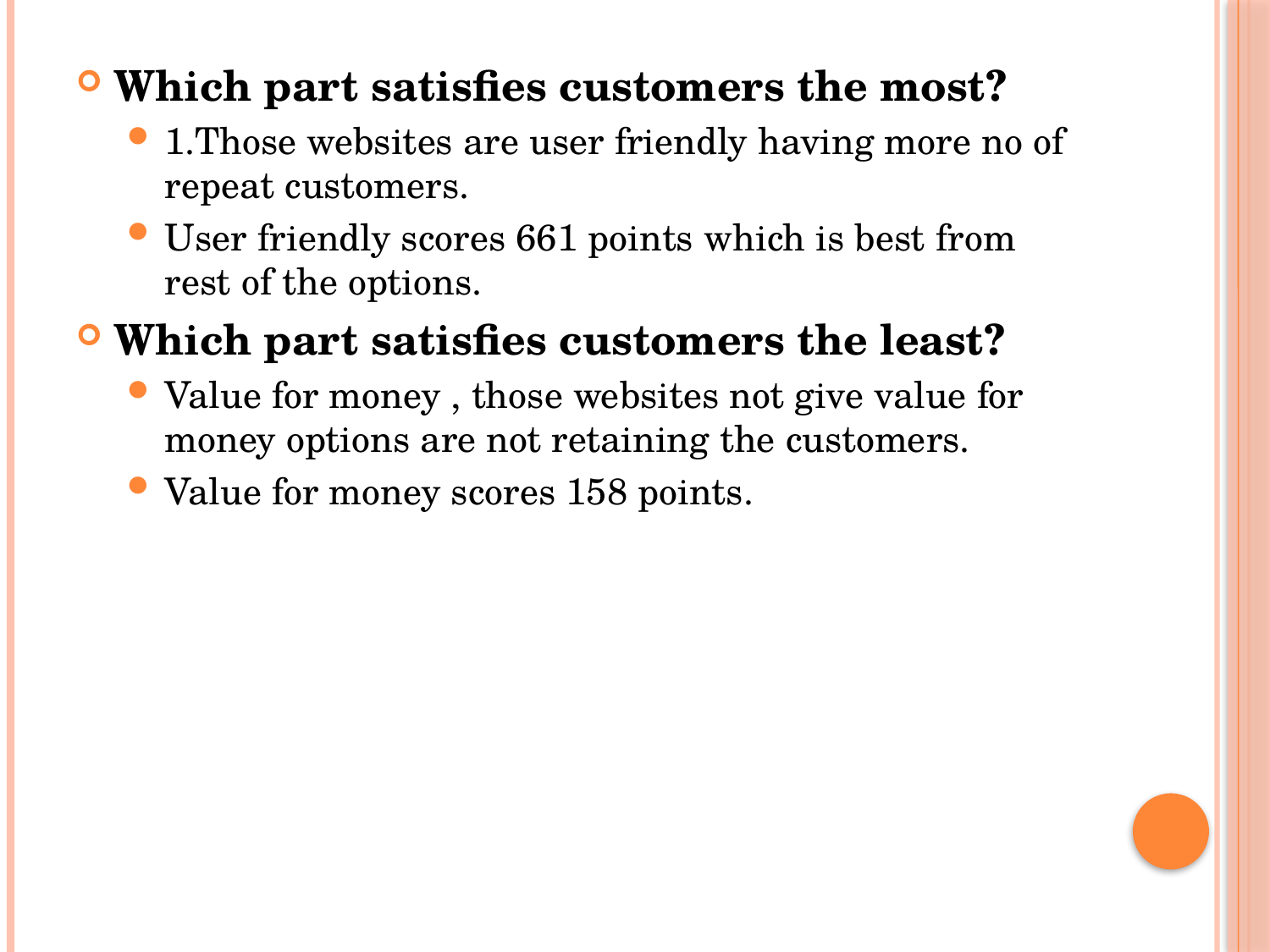

Which part satisfies customers the most?
1.Those websites are user friendly having more no of repeat customers.
User friendly scores 661 points which is best from rest of the options.
Which part satisfies customers the least?
Value for money , those websites not give value for money options are not retaining the customers.
Value for money scores 158 points.